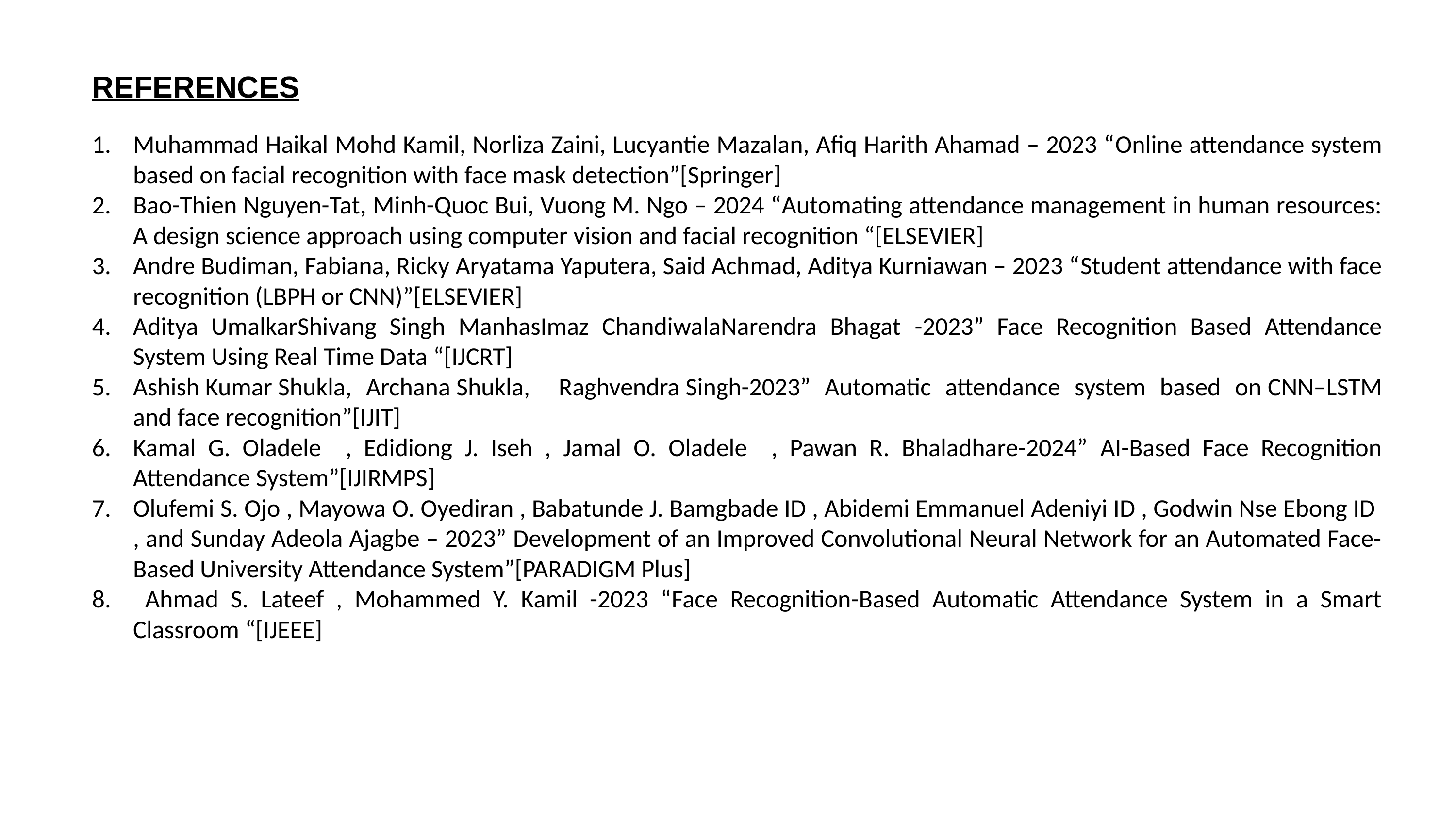

REFERENCES

Muhammad Haikal Mohd Kamil, Norliza Zaini, Lucyantie Mazalan, Afiq Harith Ahamad – 2023 “Online attendance system based on facial recognition with face mask detection”[Springer]
Bao-Thien Nguyen-Tat, Minh-Quoc Bui, Vuong M. Ngo – 2024 “Automating attendance management in human resources: A design science approach using computer vision and facial recognition “[ELSEVIER]
Andre Budiman, Fabiana, Ricky Aryatama Yaputera, Said Achmad, Aditya Kurniawan – 2023 “Student attendance with face recognition (LBPH or CNN)”[ELSEVIER]
Aditya UmalkarShivang Singh ManhasImaz ChandiwalaNarendra Bhagat​ -2023” Face Recognition Based Attendance System Using Real Time Data “[IJCRT]
Ashish Kumar Shukla, Archana Shukla,  Raghvendra Singh-2023” Automatic attendance system based on CNN–LSTM and face recognition”[IJIT]
Kamal G. Oladele  , Edidiong J. Iseh , Jamal O. Oladele  , Pawan R. Bhaladhare-2024” AI-Based Face Recognition Attendance System”[IJIRMPS]
Olufemi S. Ojo , Mayowa O. Oyediran , Babatunde J. Bamgbade ID , Abidemi Emmanuel Adeniyi ID , Godwin Nse Ebong ID  , and Sunday Adeola Ajagbe – 2023” Development of an Improved Convolutional Neural Network for an Automated Face-Based University Attendance System”[PARADIGM Plus]
 Ahmad S. Lateef , Mohammed Y. Kamil -2023 “Face Recognition-Based Automatic Attendance System in a Smart Classroom “[IJEEE]